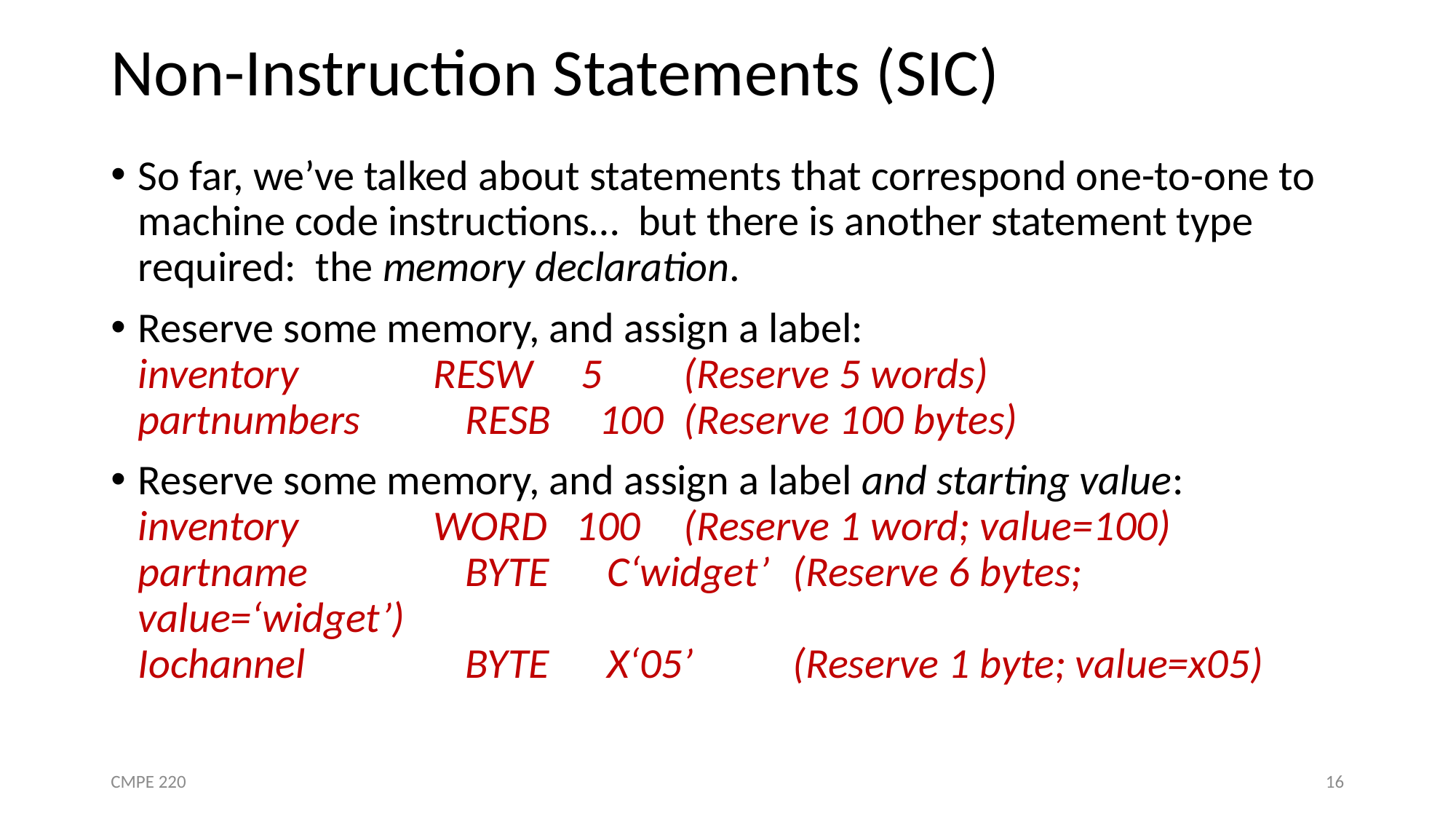

# Non-Instruction Statements (SIC)
So far, we’ve talked about statements that correspond one-to-one to machine code instructions…  but there is another statement type required:  the memory declaration.
Reserve some memory, and assign a label:
inventory              RESW     5	(Reserve 5 words)
partnumbers	RESB     100	(Reserve 100 bytes)
Reserve some memory, and assign a label and starting value:
inventory              WORD   100	(Reserve 1 word; value=100)
partname		BYTE      C‘widget’	(Reserve 6 bytes; value=‘widget’)
Iochannel		BYTE      X‘05’	(Reserve 1 byte; value=x05)

CMPE 220
16